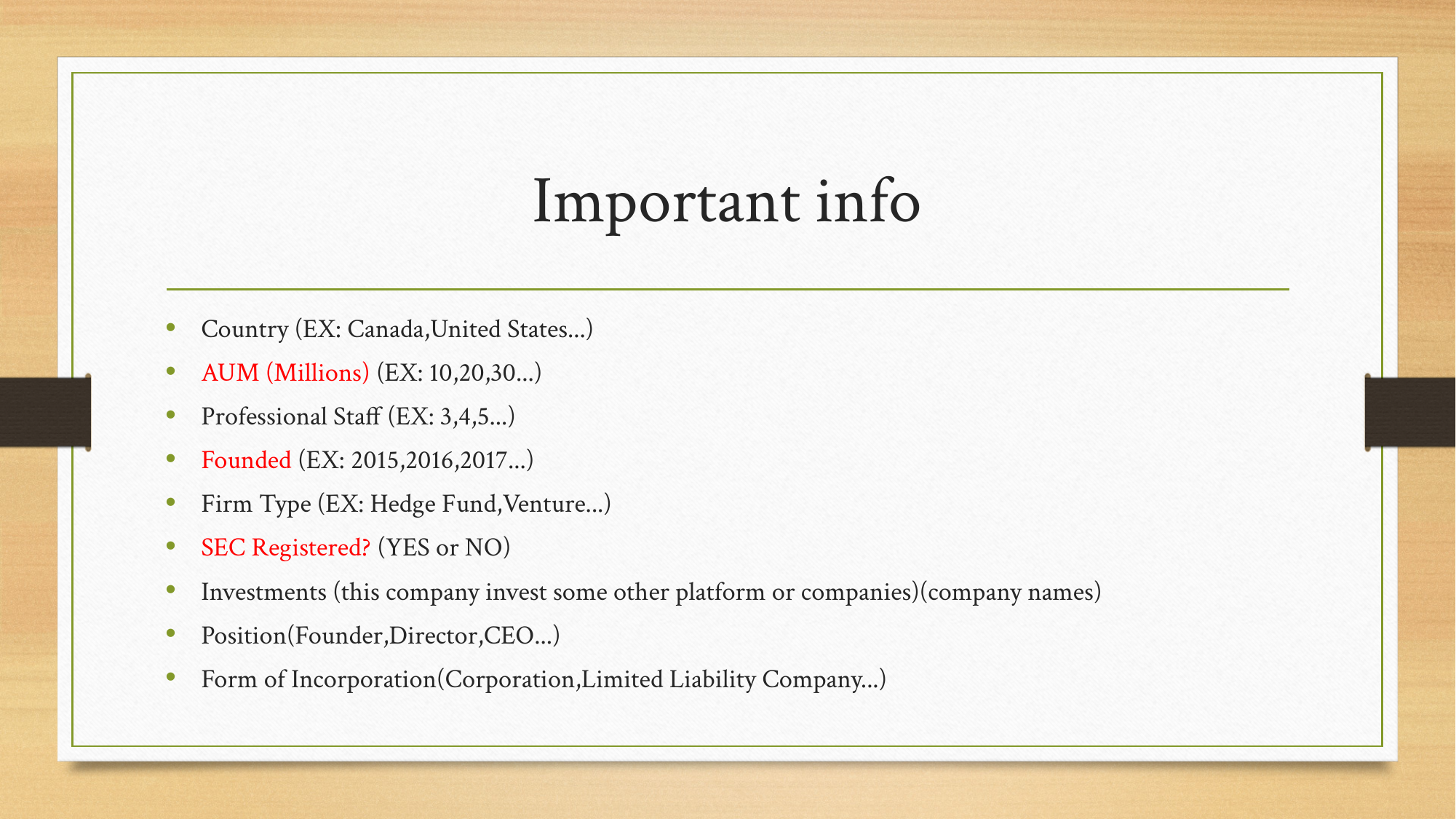

# Important info
Country (EX: Canada,United States...)
AUM (Millions) (EX: 10,20,30...)
Professional Staff (EX: 3,4,5...)
Founded (EX: 2015,2016,2017...)
Firm Type (EX: Hedge Fund,Venture...)
SEC Registered? (YES or NO)
Investments (this company invest some other platform or companies)(company names)
Position(Founder,Director,CEO...)
Form of Incorporation(Corporation,Limited Liability Company...)